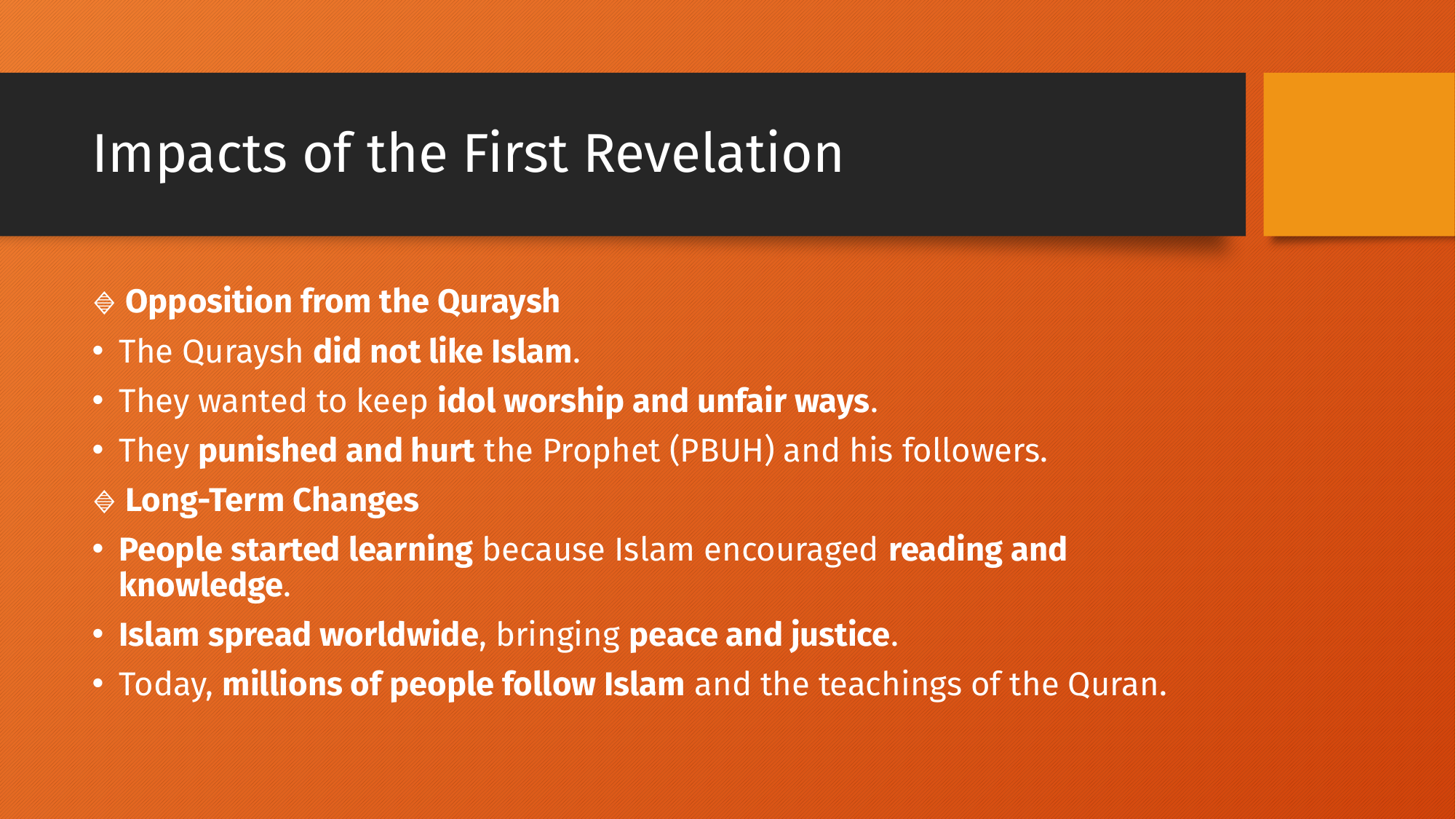

# Impacts of the First Revelation
🔹 Opposition from the Quraysh
The Quraysh did not like Islam.
They wanted to keep idol worship and unfair ways.
They punished and hurt the Prophet (PBUH) and his followers.
🔹 Long-Term Changes
People started learning because Islam encouraged reading and knowledge.
Islam spread worldwide, bringing peace and justice.
Today, millions of people follow Islam and the teachings of the Quran.